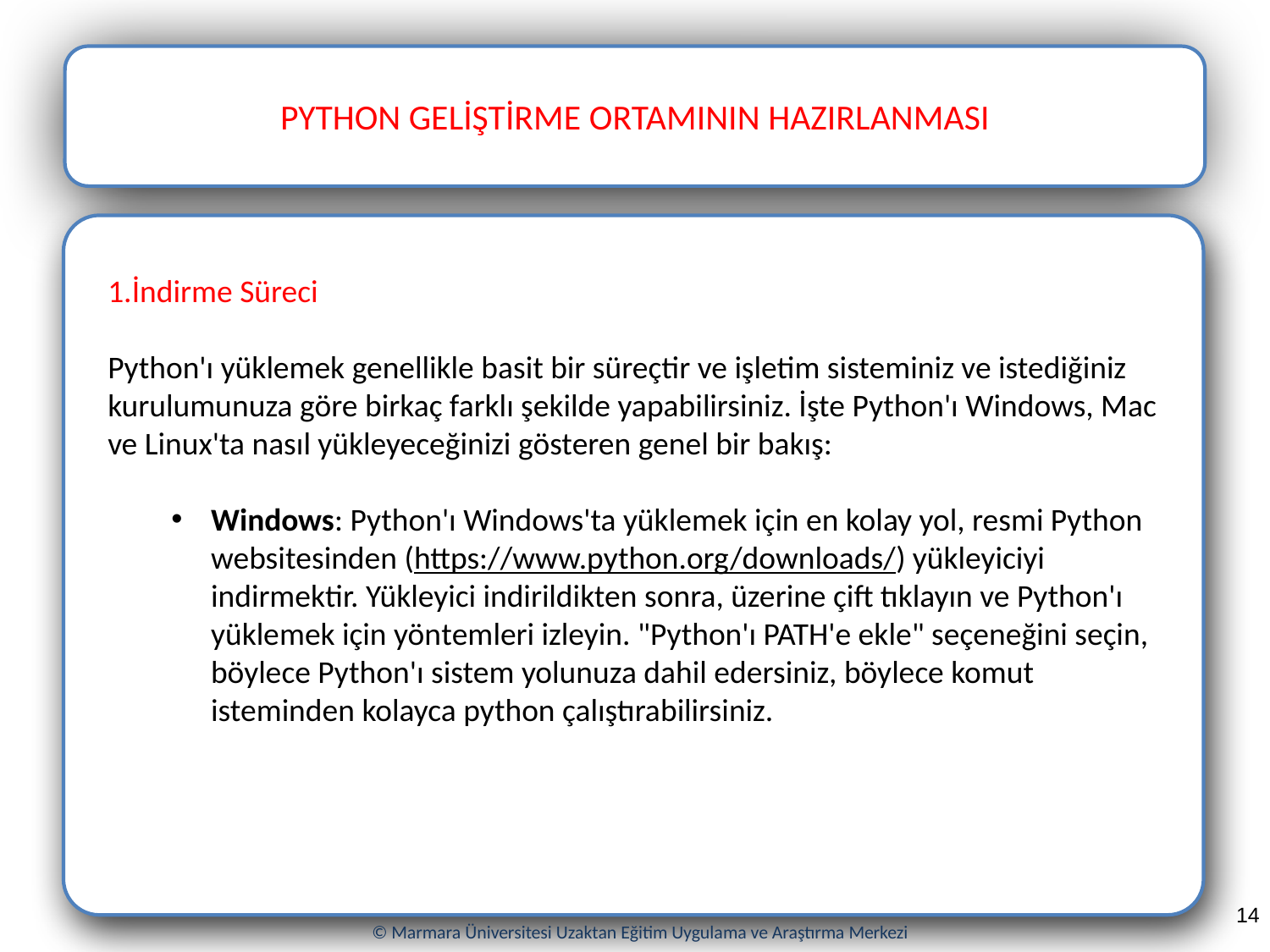

PYTHON GELİŞTİRME ORTAMININ HAZIRLANMASI

1.İndirme Süreci

Python'ı yüklemek genellikle basit bir süreçtir ve işletim sisteminiz ve istediğiniz kurulumunuza göre birkaç farklı şekilde yapabilirsiniz. İşte Python'ı Windows, Mac ve Linux'ta nasıl yükleyeceğinizi gösteren genel bir bakış:

Windows: Python'ı Windows'ta yüklemek için en kolay yol, resmi Python websitesinden (https://www.python.org/downloads/) yükleyiciyi indirmektir. Yükleyici indirildikten sonra, üzerine çift tıklayın ve Python'ı yüklemek için yöntemleri izleyin. "Python'ı PATH'e ekle" seçeneğini seçin, böylece Python'ı sistem yolunuza dahil edersiniz, böylece komut isteminden kolayca python çalıştırabilirsiniz.

#

14
© Marmara Üniversitesi Uzaktan Eğitim Uygulama ve Araştırma Merkezi